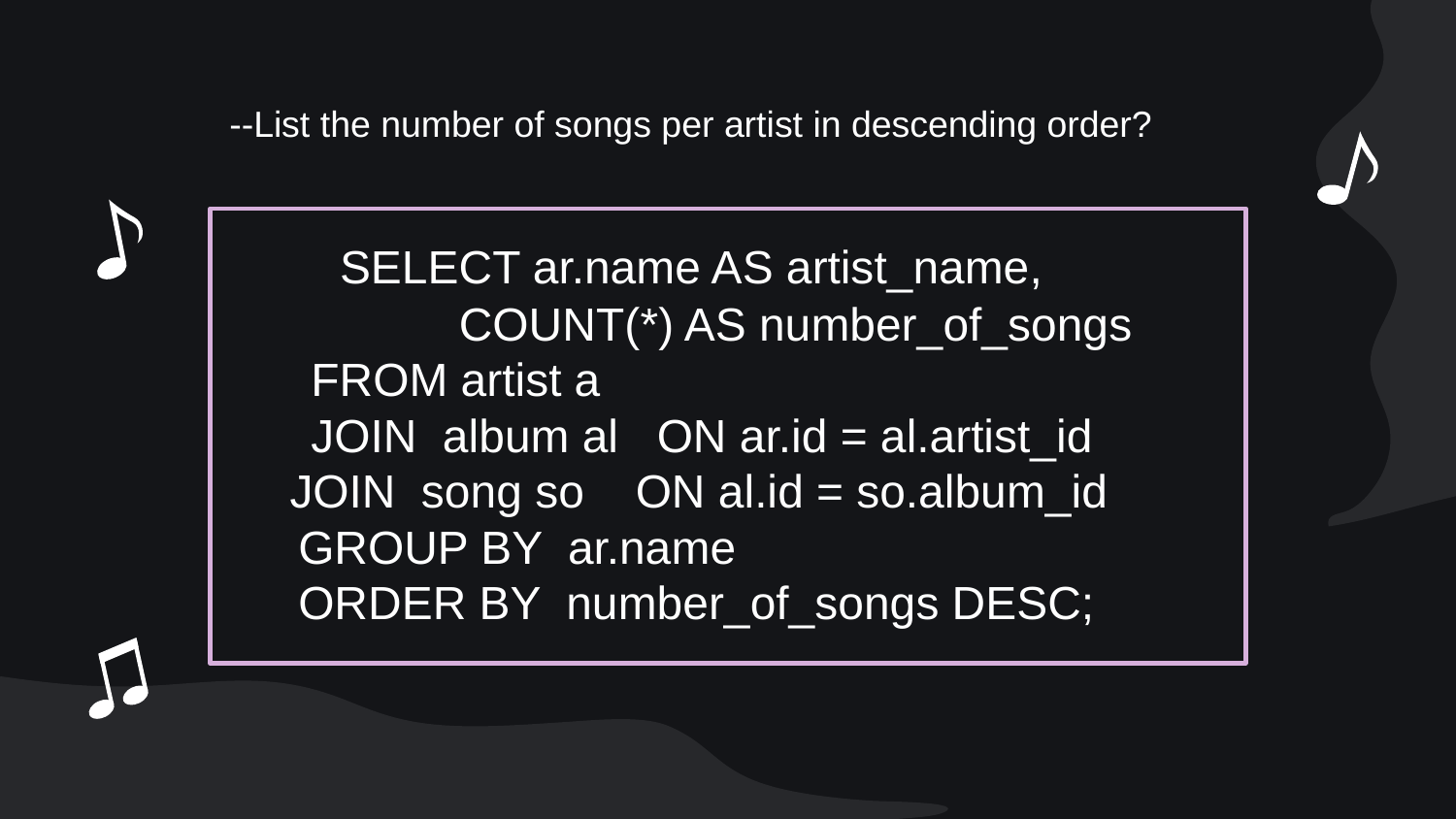

# --List the number of songs per artist in descending order?

             SELECT ar.name AS artist_name,
                      COUNT(*) AS number_of_songs
            FROM artist a
            JOIN  album al   ON ar.id = al.artist_id
      JOIN  song so    ON al.id = so.album_id
           GROUP BY  ar.name
           ORDER BY  number_of_songs DESC;